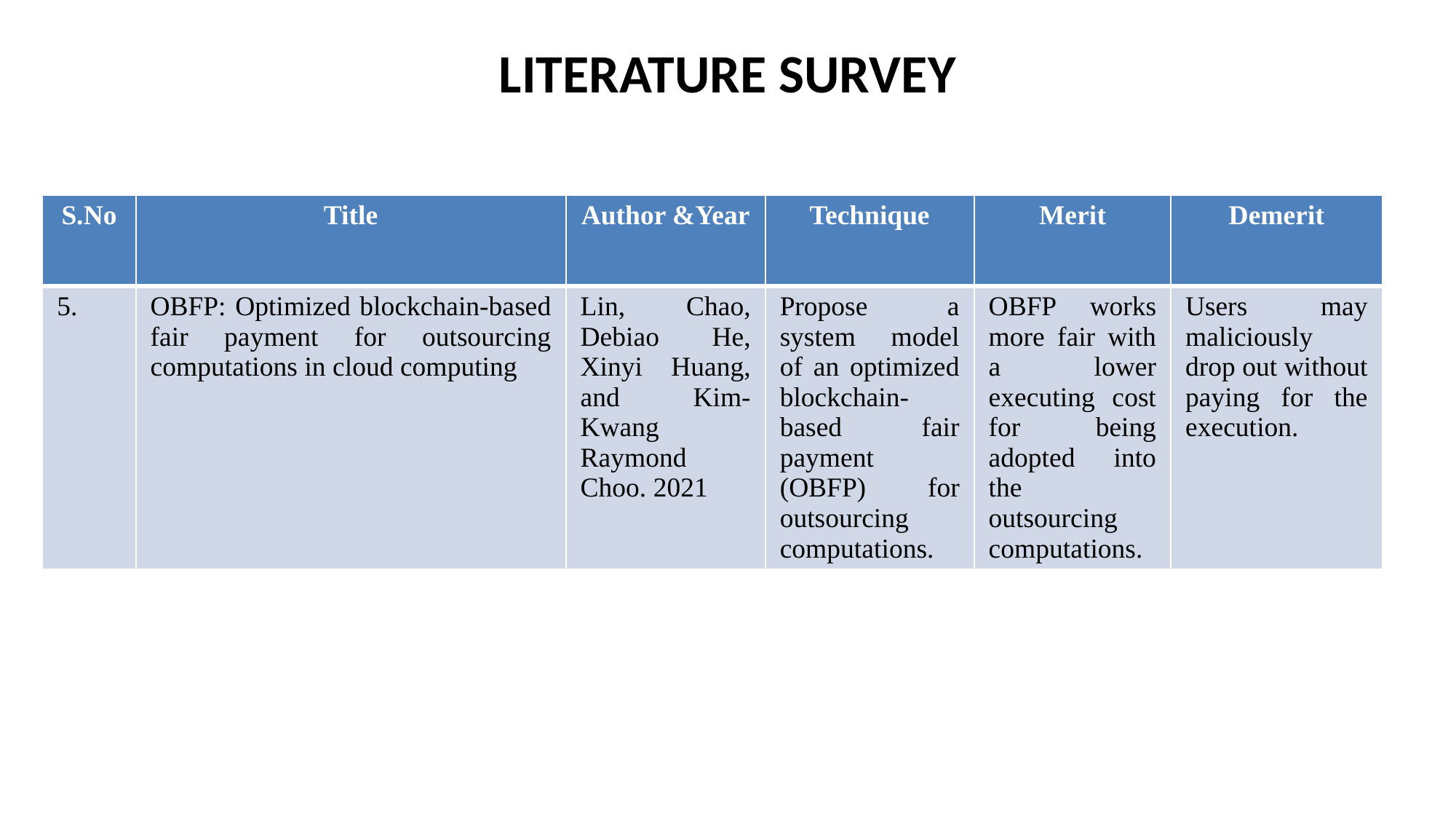

# LITERATURE SURVEY
| S.No | Title | Author &Year | Technique | Merit | Demerit |
| --- | --- | --- | --- | --- | --- |
| 5. | OBFP: Optimized blockchain-based fair payment for outsourcing computations in cloud computing | Lin, Chao, Debiao He, Xinyi Huang, and Kim-Kwang Raymond Choo. 2021 | Propose a system model of an optimized blockchain-based fair payment (OBFP) for outsourcing computations. | OBFP works more fair with a lower executing cost for being adopted into the outsourcing computations. | Users may maliciously drop out without paying for the execution. |